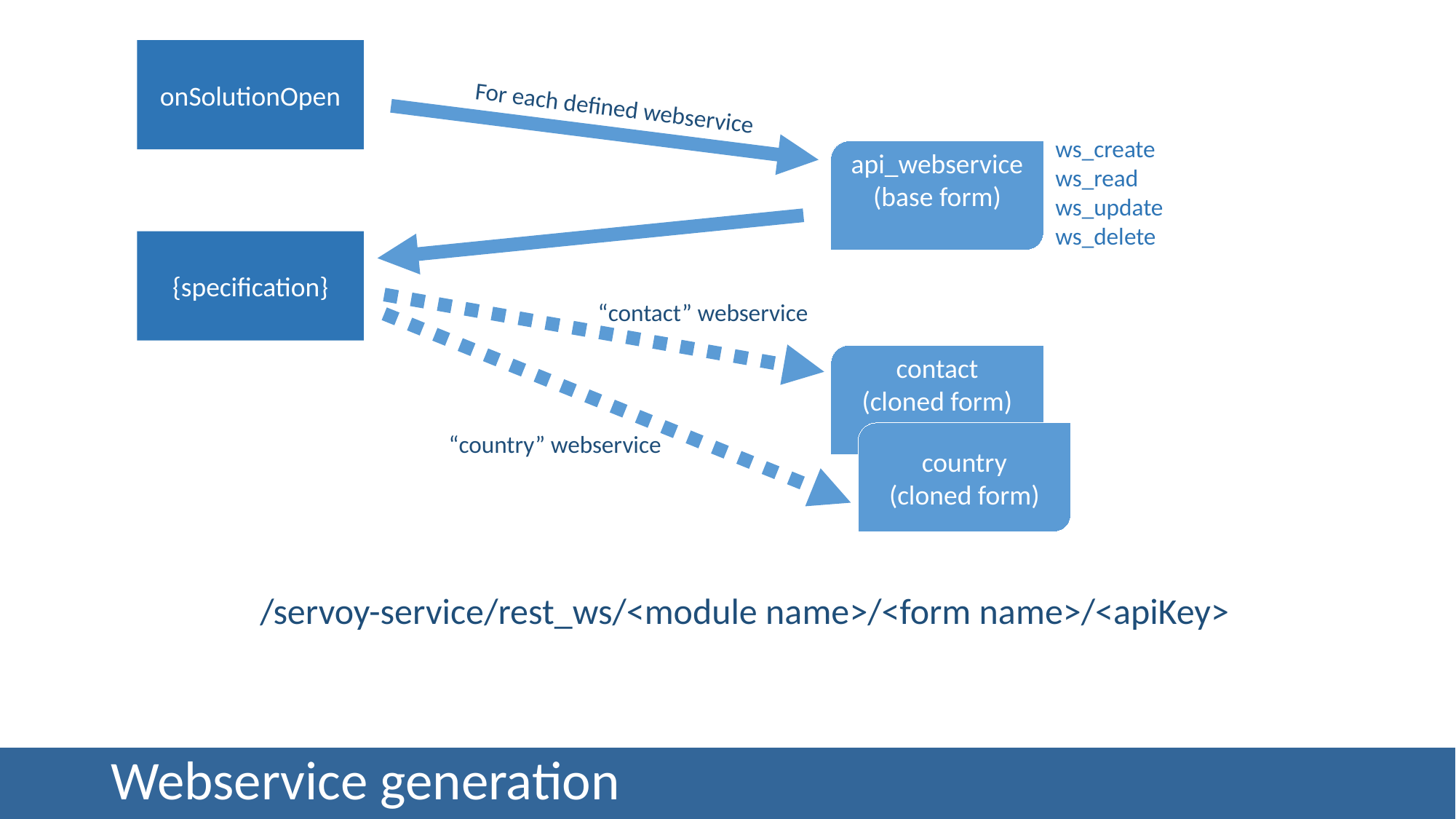

onSolutionOpen
For each defined webservice
ws_create
ws_read
ws_update
ws_delete
api_webservice
(base form)
{specification}
“contact” webservice
contact
(cloned form)
country
(cloned form)
“country” webservice
/servoy-service/rest_ws/<module name>/<form name>/<apiKey>
# Webservice generation